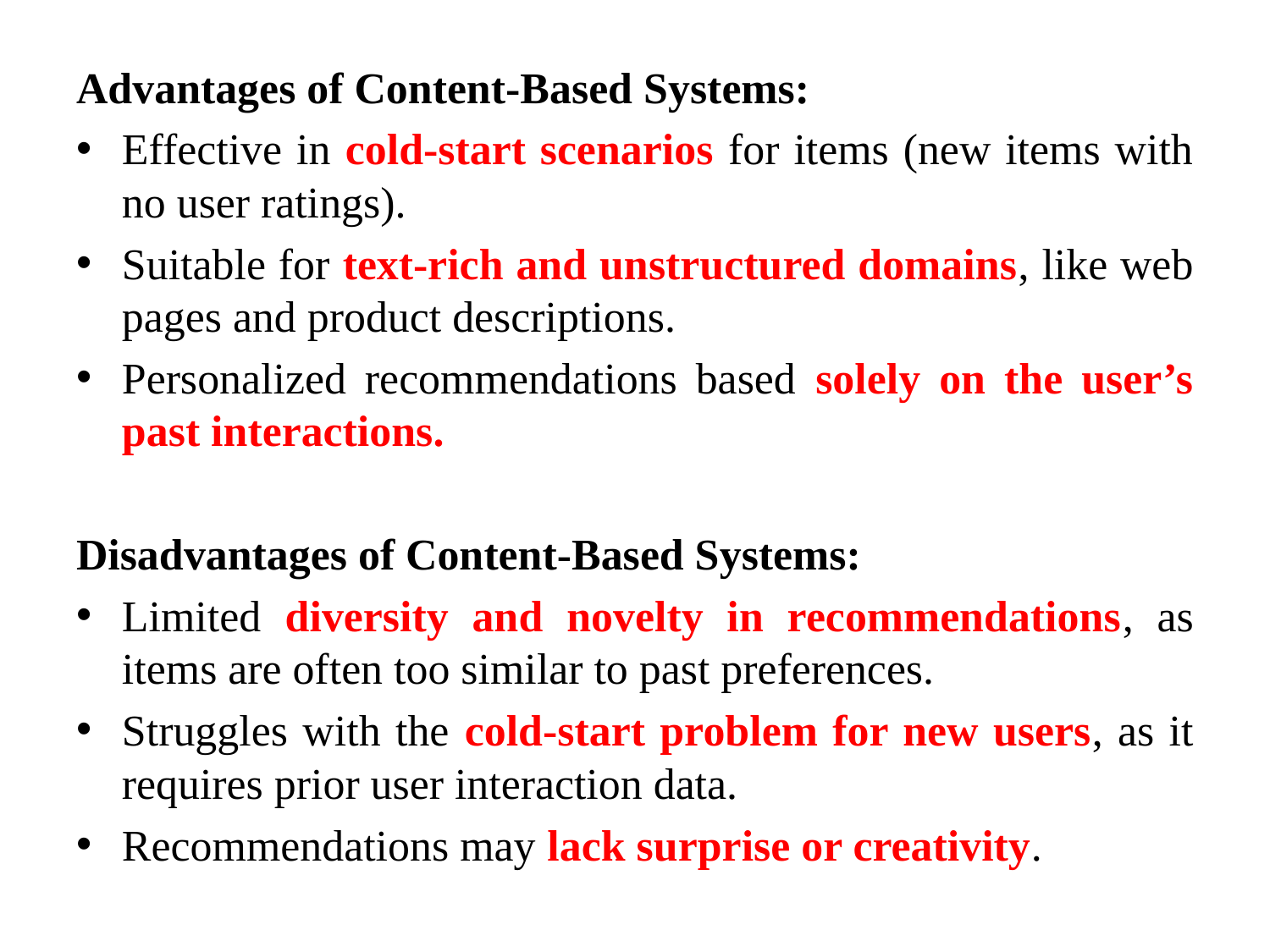

Advantages of Content-Based Systems:
Effective in cold-start scenarios for items (new items with no user ratings).
Suitable for text-rich and unstructured domains, like web pages and product descriptions.
Personalized recommendations based solely on the user’s past interactions.

Disadvantages of Content-Based Systems:
Limited diversity and novelty in recommendations, as items are often too similar to past preferences.
Struggles with the cold-start problem for new users, as it requires prior user interaction data.
Recommendations may lack surprise or creativity.